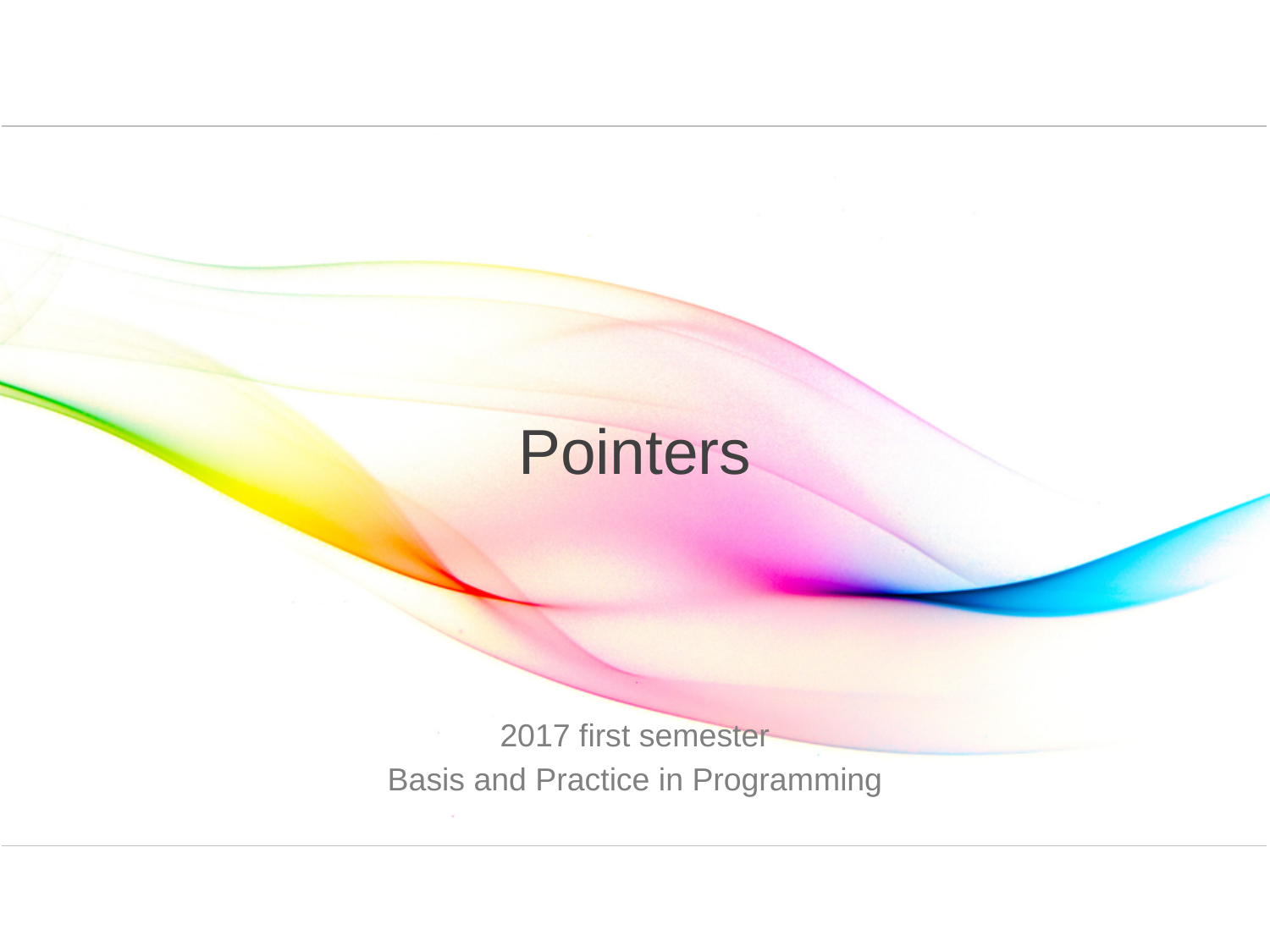

# Pointers
2017 first semester
Basis and Practice in Programming